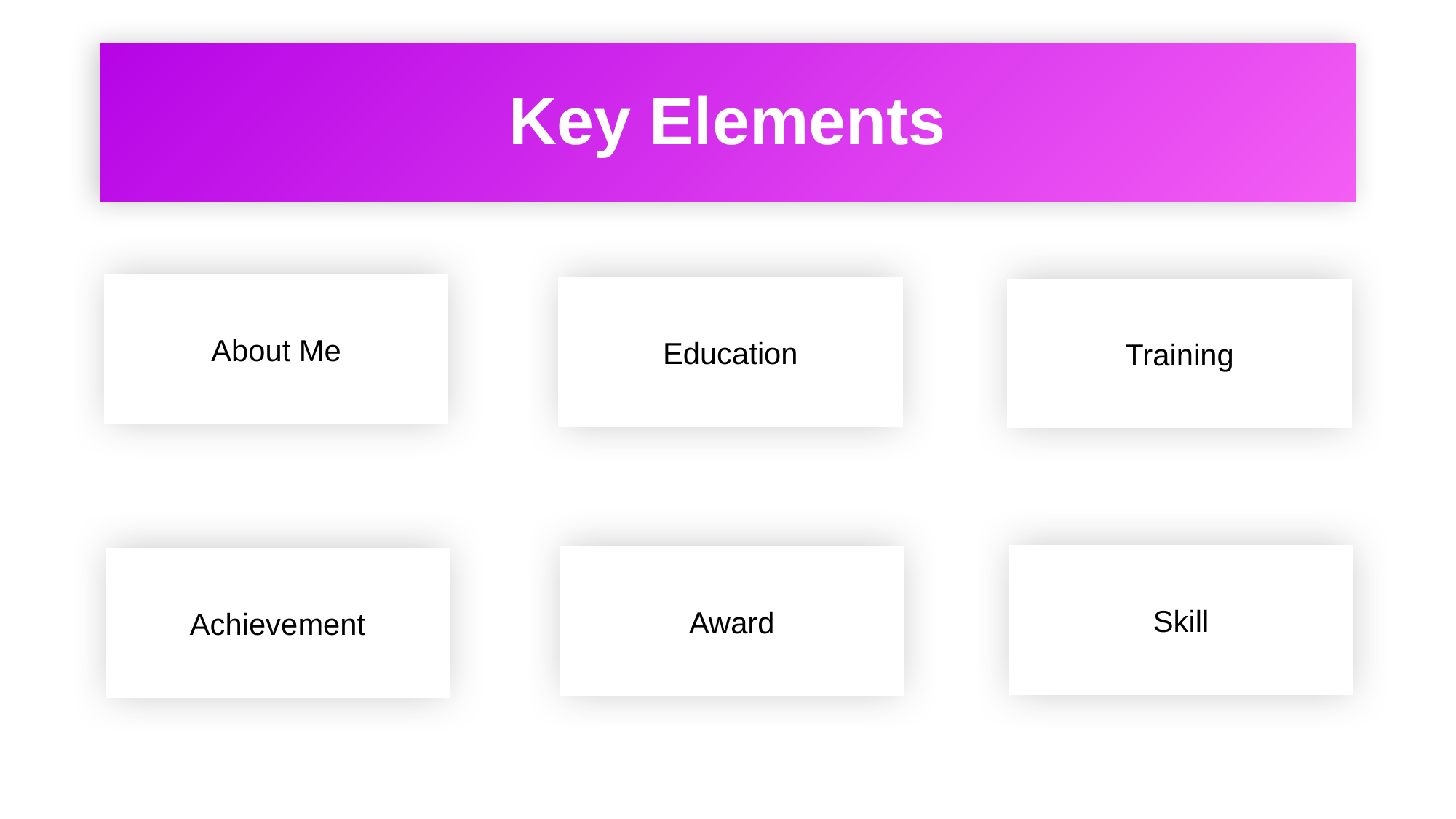

# Key Elements
About Me
Education
Training
Skill
Award
Achievement